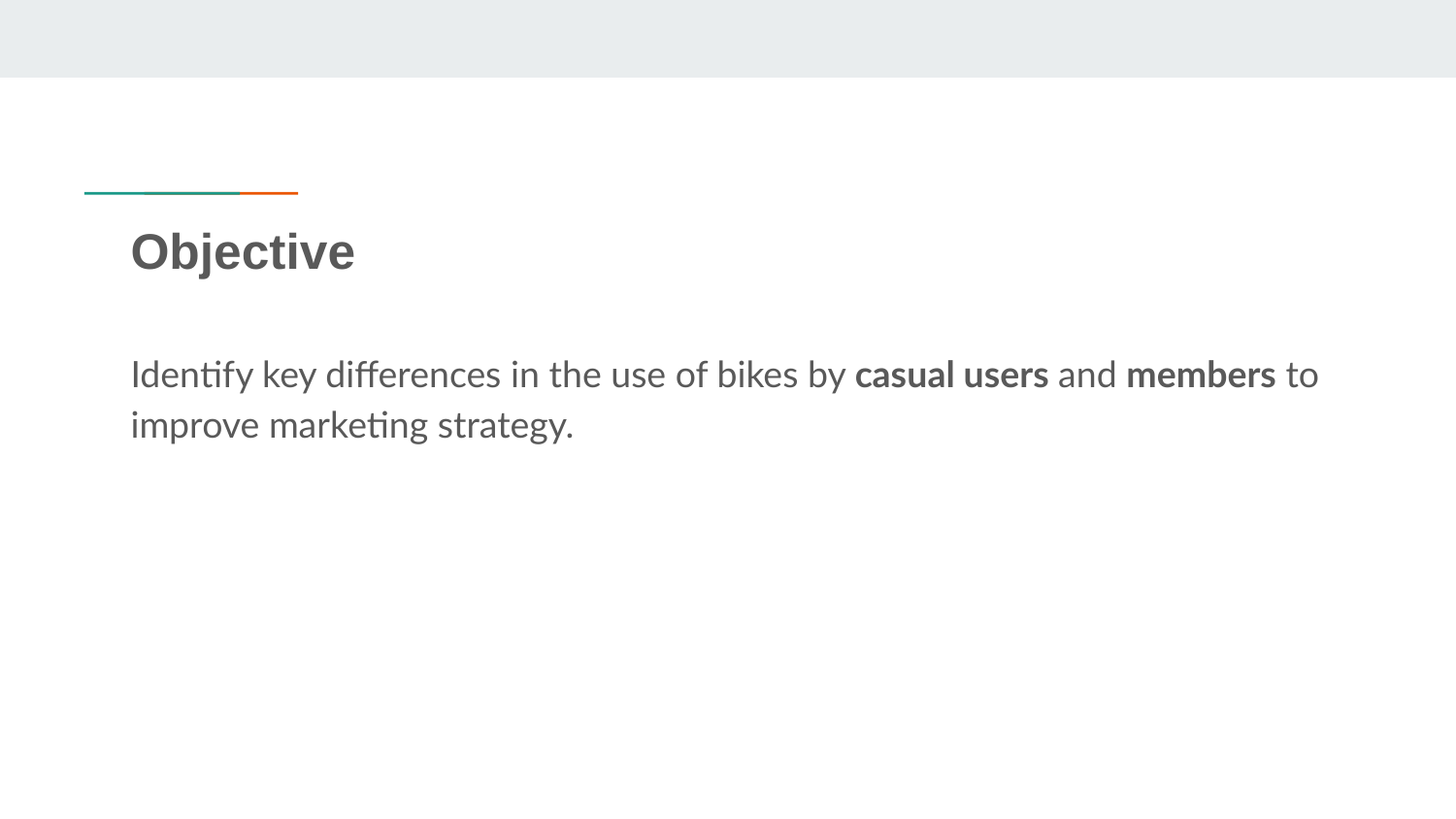

# Objective
Identify key differences in the use of bikes by casual users and members to improve marketing strategy.